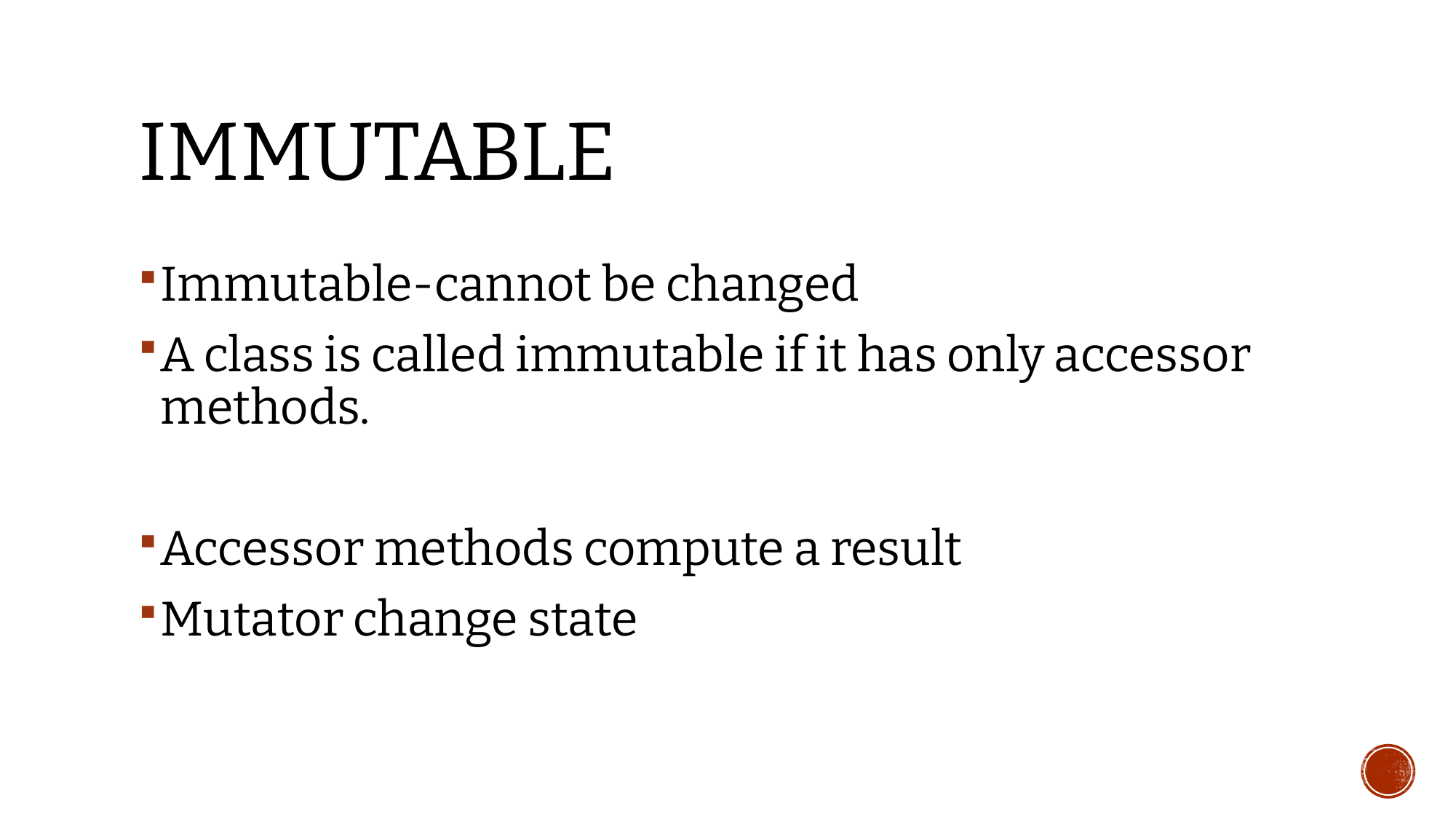

# Immutable
Immutable-cannot be changed
A class is called immutable if it has only accessor methods.

Accessor methods compute a result
Mutator change state